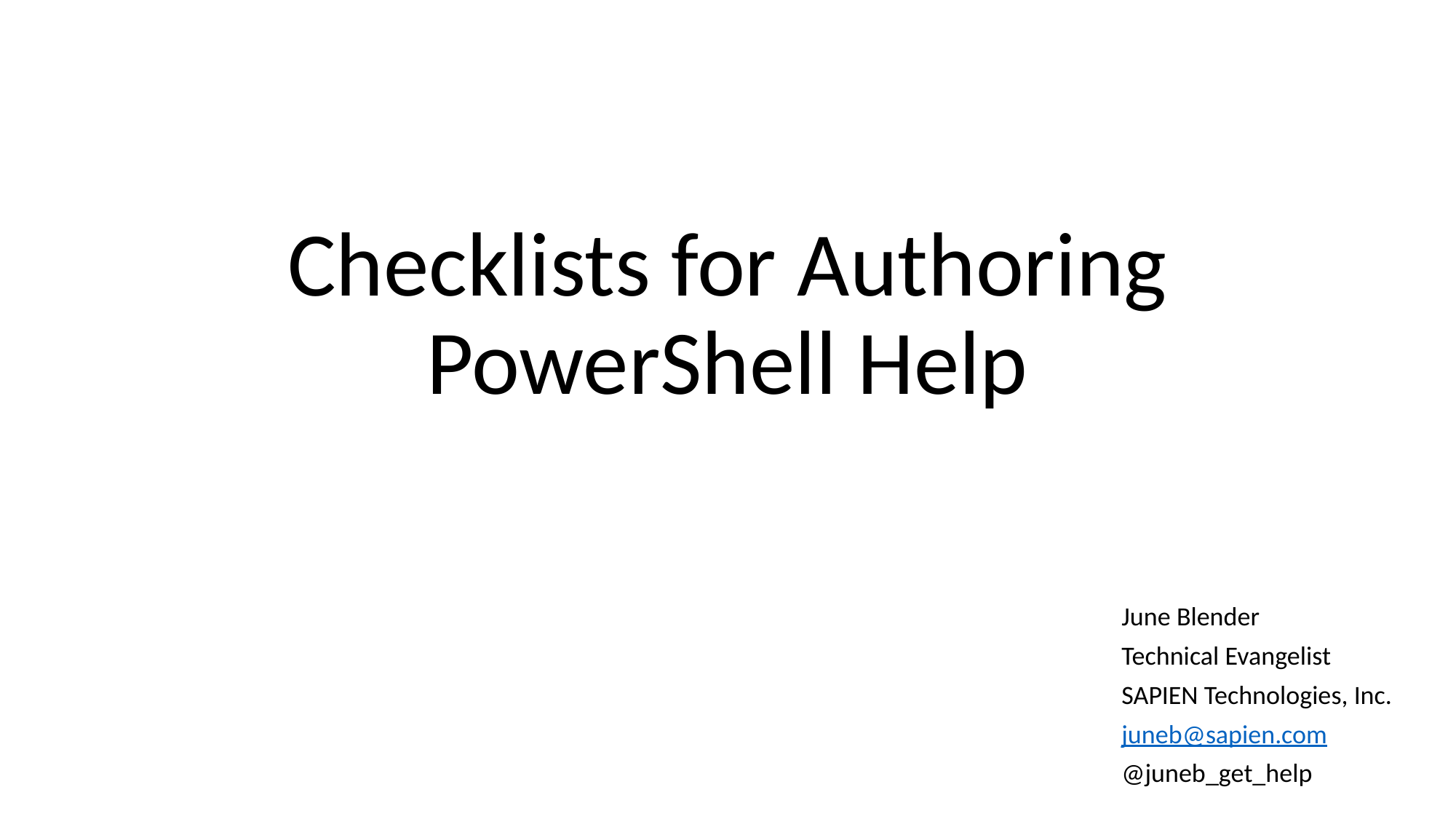

# Checklists for Authoring PowerShell Help
June Blender
Technical Evangelist
SAPIEN Technologies, Inc.
juneb@sapien.com
@juneb_get_help